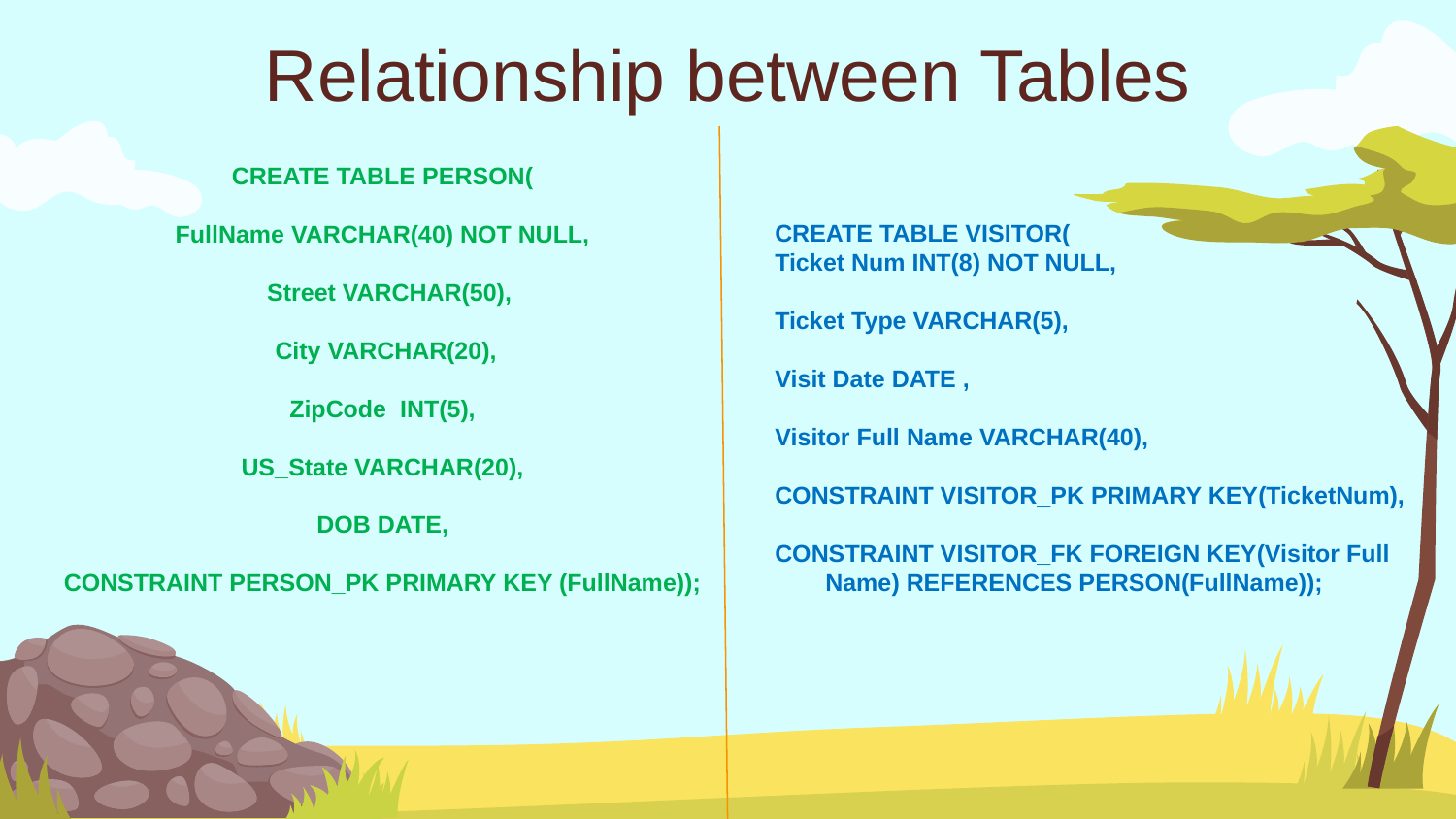

Relationship between Tables

CREATE TABLE PERSON(

FullName VARCHAR(40) NOT NULL,

  Street VARCHAR(50),

 City VARCHAR(20),

ZipCode  INT(5),

US_State VARCHAR(20),

DOB DATE,

CONSTRAINT PERSON_PK PRIMARY KEY (FullName));
CREATE TABLE VISITOR(
Ticket Num INT(8) NOT NULL,

Ticket Type VARCHAR(5),

Visit Date DATE ,

Visitor Full Name VARCHAR(40),

CONSTRAINT VISITOR_PK PRIMARY KEY(TicketNum),

CONSTRAINT VISITOR_FK FOREIGN KEY(Visitor Full Name) REFERENCES PERSON(FullName));